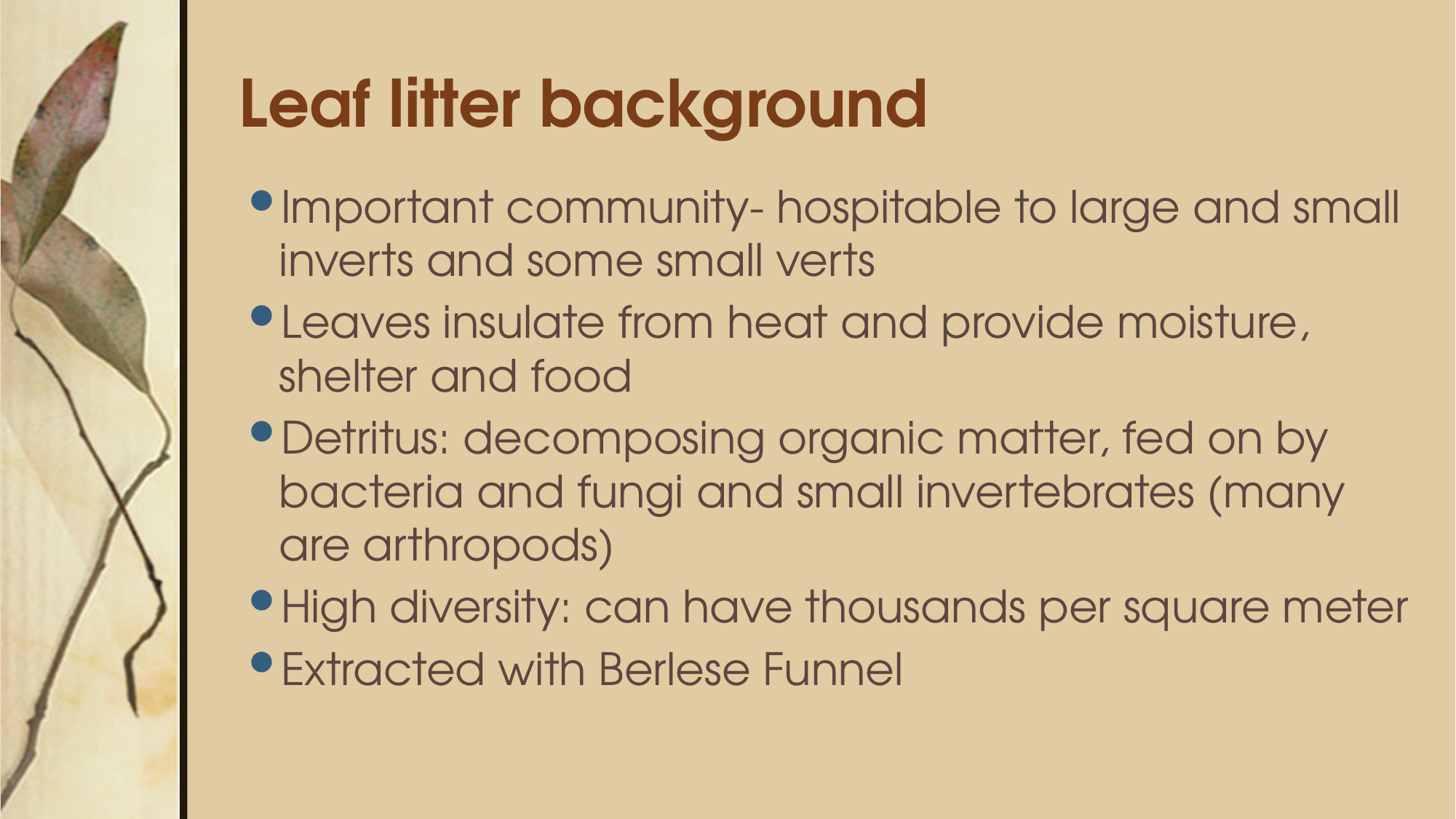

# Leaf litter background
Important community- hospitable to large and small inverts and some small verts
Leaves insulate from heat and provide moisture, shelter and food
Detritus: decomposing organic matter, fed on by bacteria and fungi and small invertebrates (many are arthropods)
High diversity: can have thousands per square meter
Extracted with Berlese Funnel